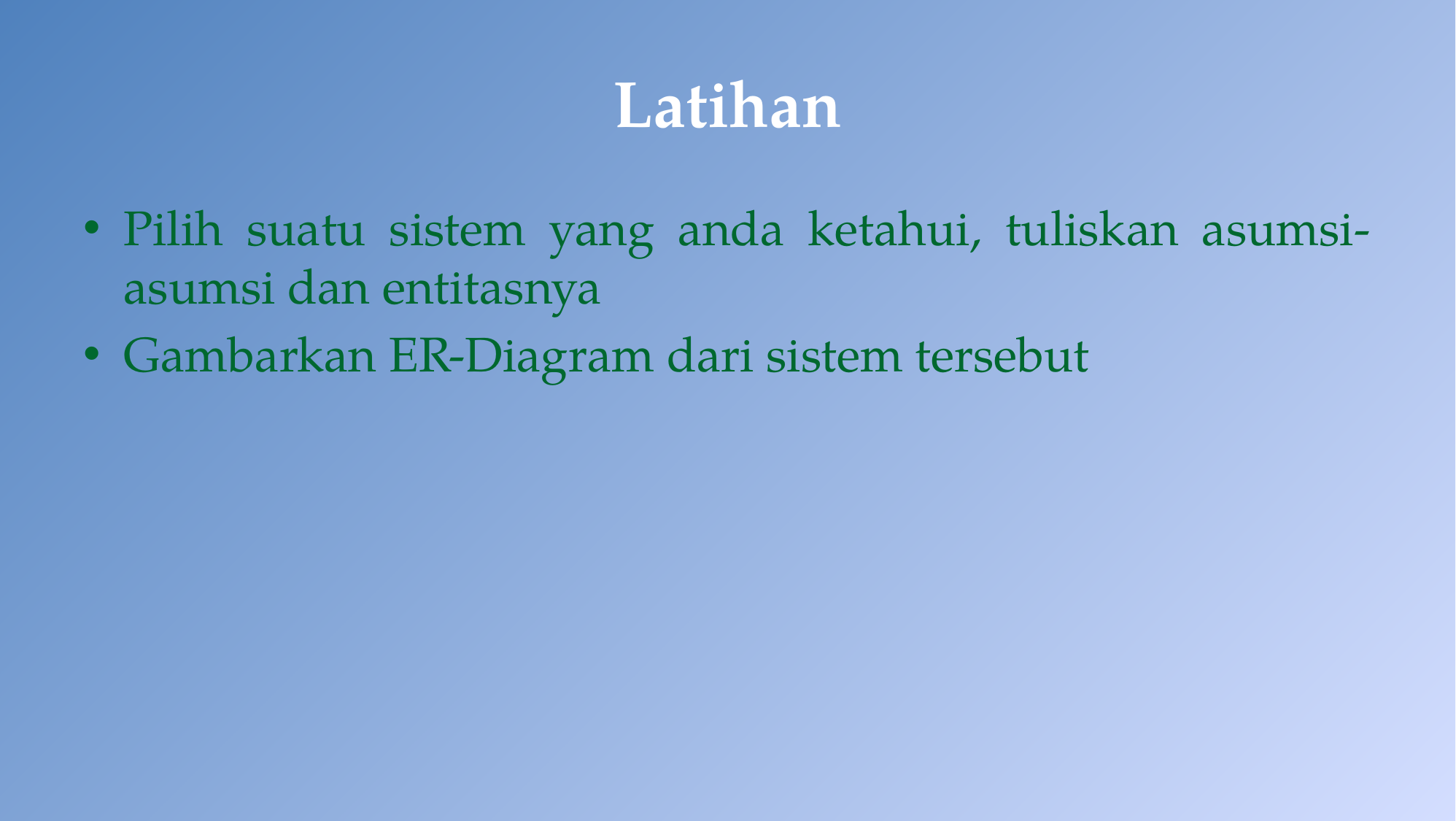

# Latihan
Pilih suatu sistem yang anda ketahui, tuliskan asumsi-asumsi dan entitasnya
Gambarkan ER-Diagram dari sistem tersebut